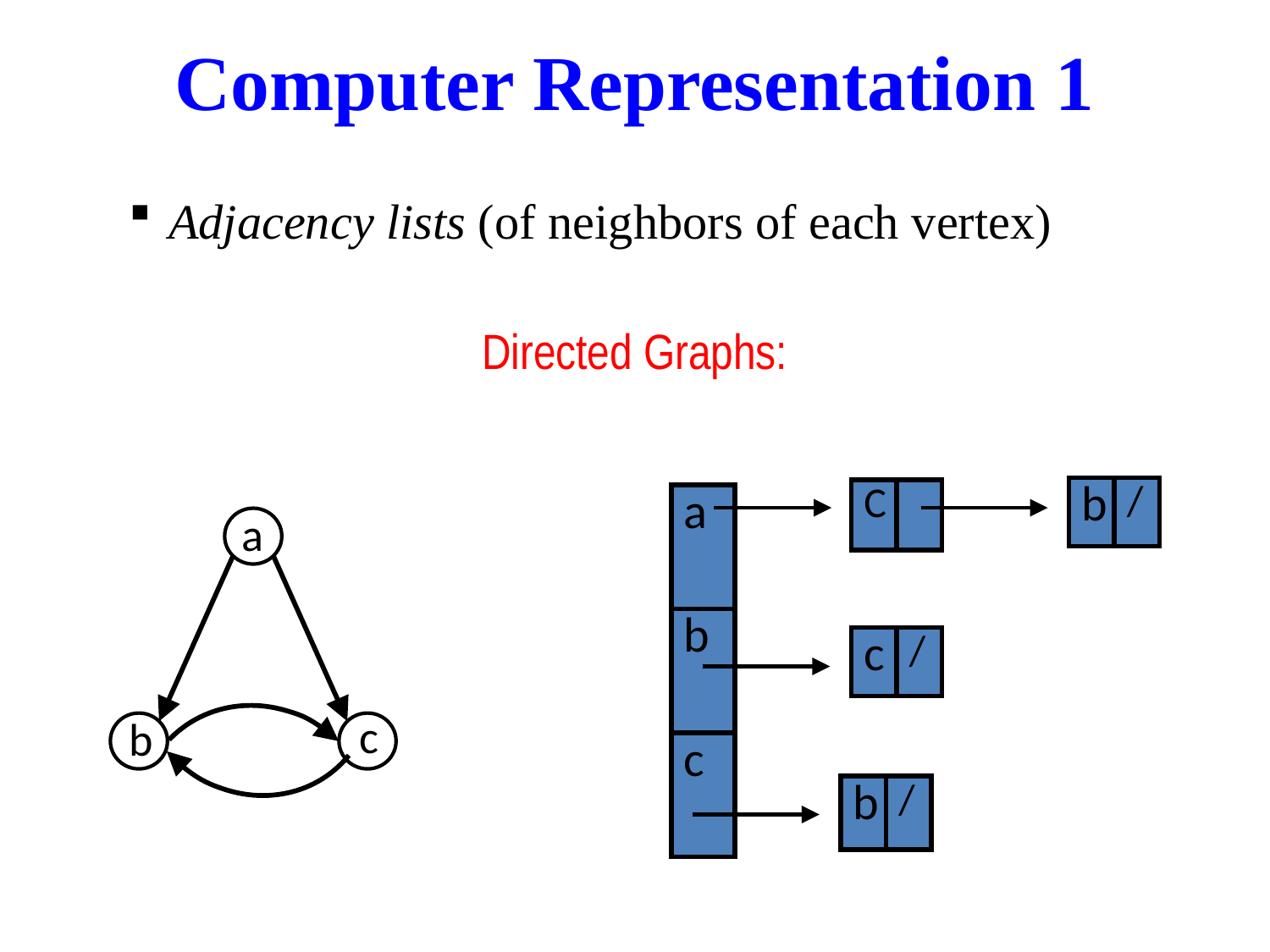

# Computer Representation 1
(Many, with pros & cons)
Adjacency lists (of neighbors of each vertex)
Directed Graphs:
| b | / |
| --- | --- |
| C |  |
| --- | --- |
| a |
| --- |
| b |
| c |
a

c
b

| c | / |
| --- | --- |

| b | / |
| --- | --- |